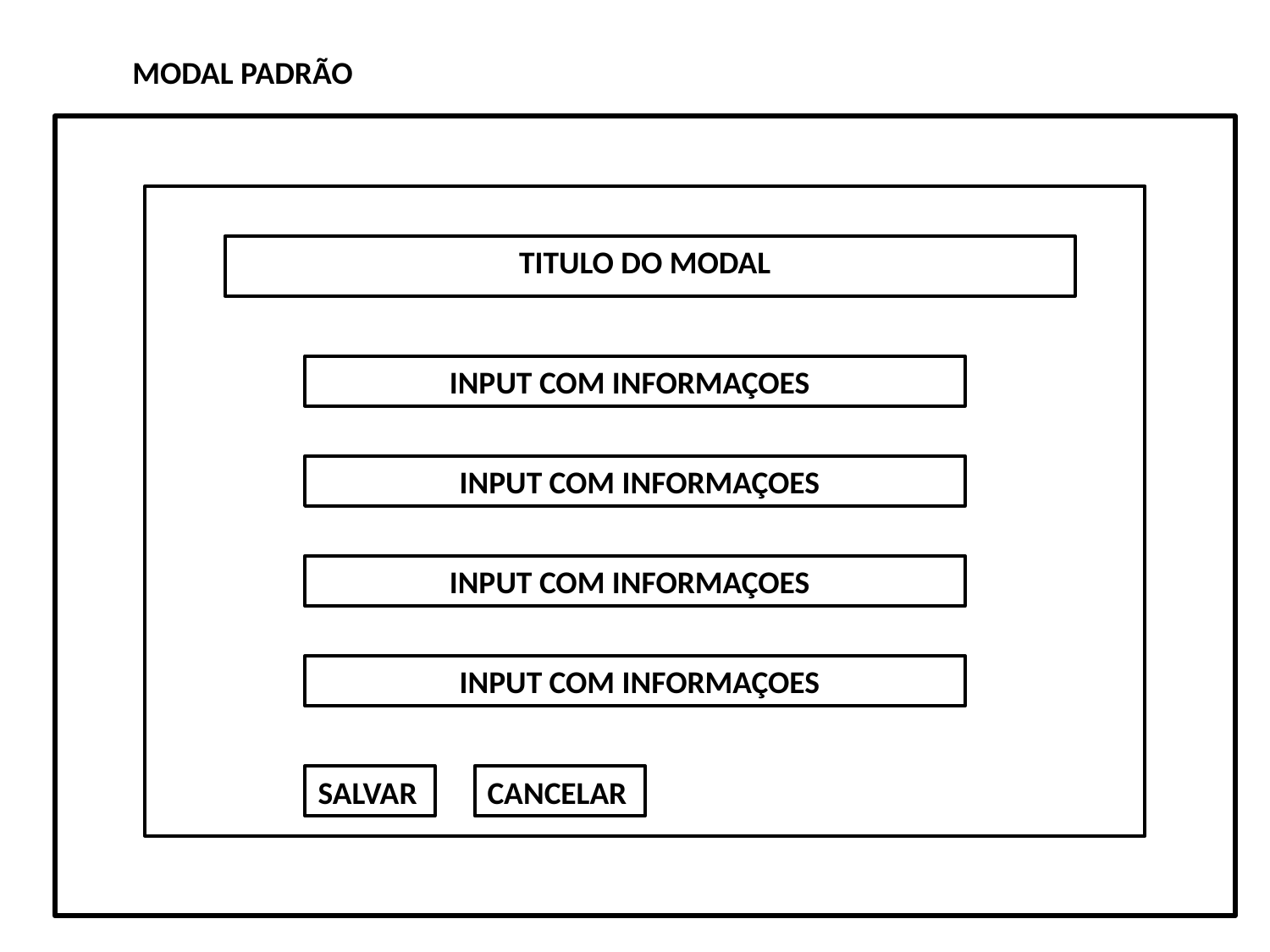

MODAL PADRÃO

TITULO DO MODAL

INPUT COM INFORMAÇOES

INPUT COM INFORMAÇOES

INPUT COM INFORMAÇOES

INPUT COM INFORMAÇOES

SALVAR

CANCELAR